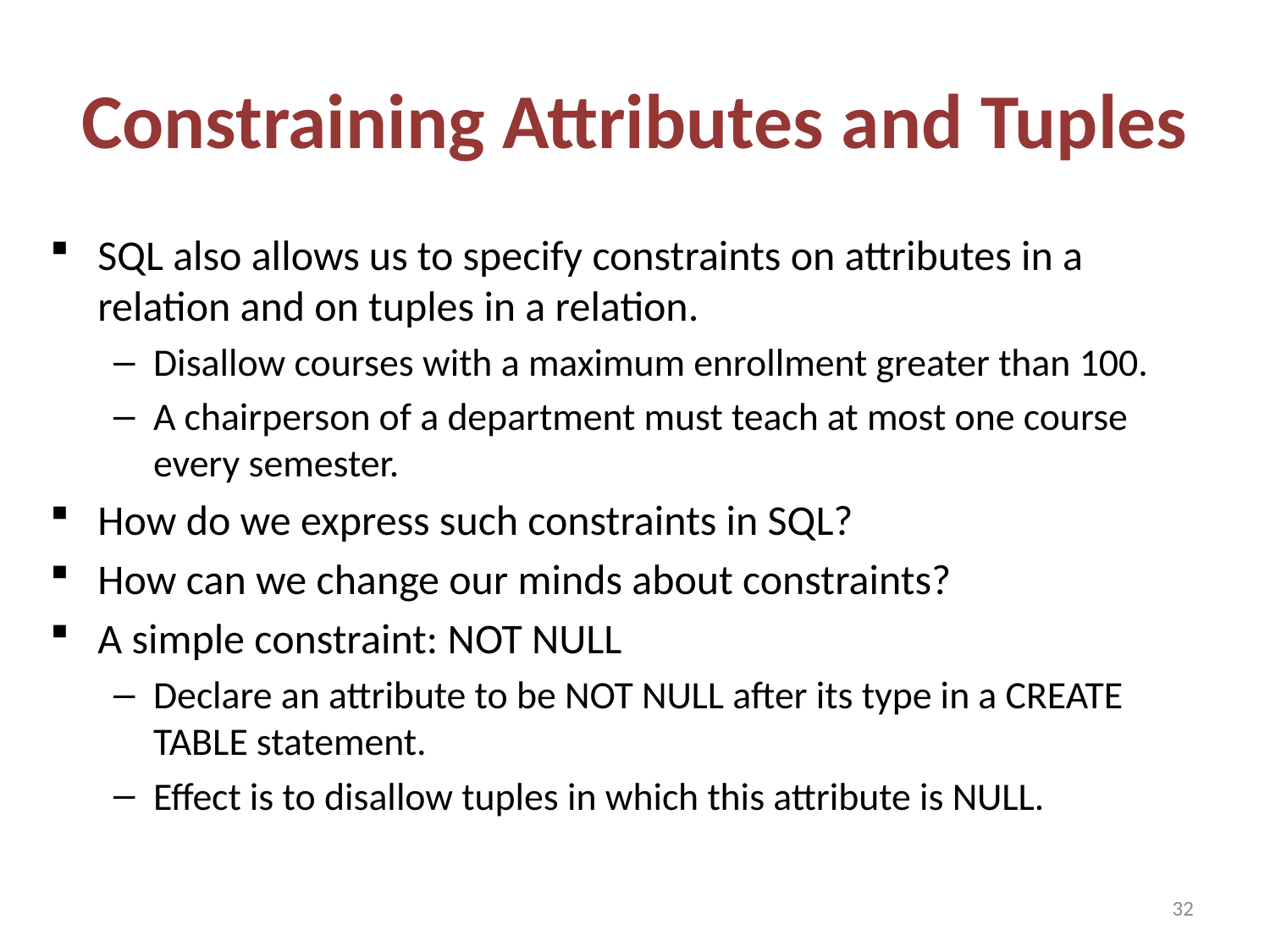

# Constraining Attributes and Tuples
SQL also allows us to specify constraints on attributes in a relation and on tuples in a relation.
Disallow courses with a maximum enrollment greater than 100.
A chairperson of a department must teach at most one course every semester.
How do we express such constraints in SQL?
How can we change our minds about constraints?
A simple constraint: NOT NULL
Declare an attribute to be NOT NULL after its type in a CREATE TABLE statement.
Effect is to disallow tuples in which this attribute is NULL.
32